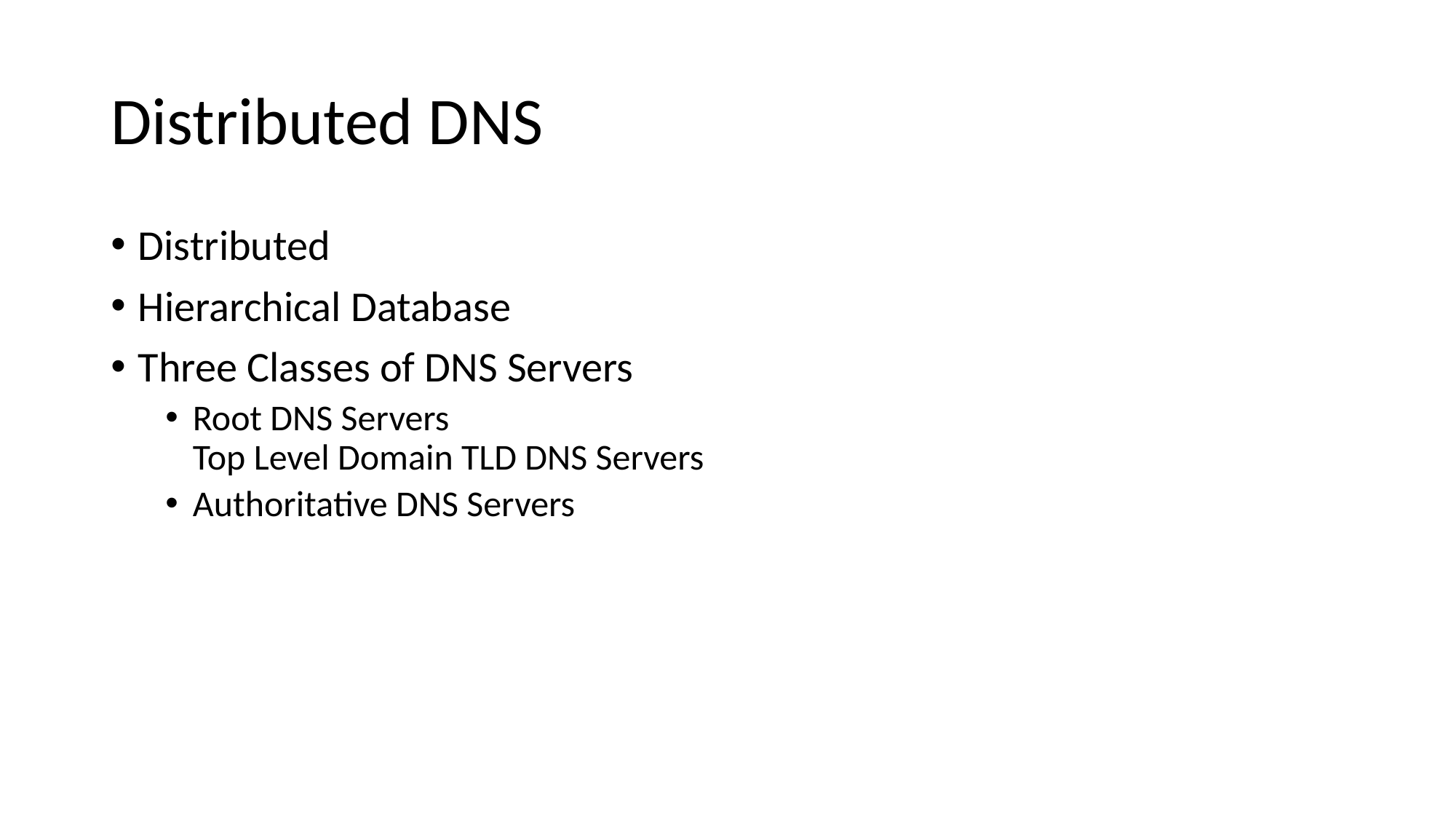

# Distributed DNS
Distributed
Hierarchical Database
Three Classes of DNS Servers
Root DNS Servers
Top Level Domain TLD DNS Servers
Authoritative DNS Servers